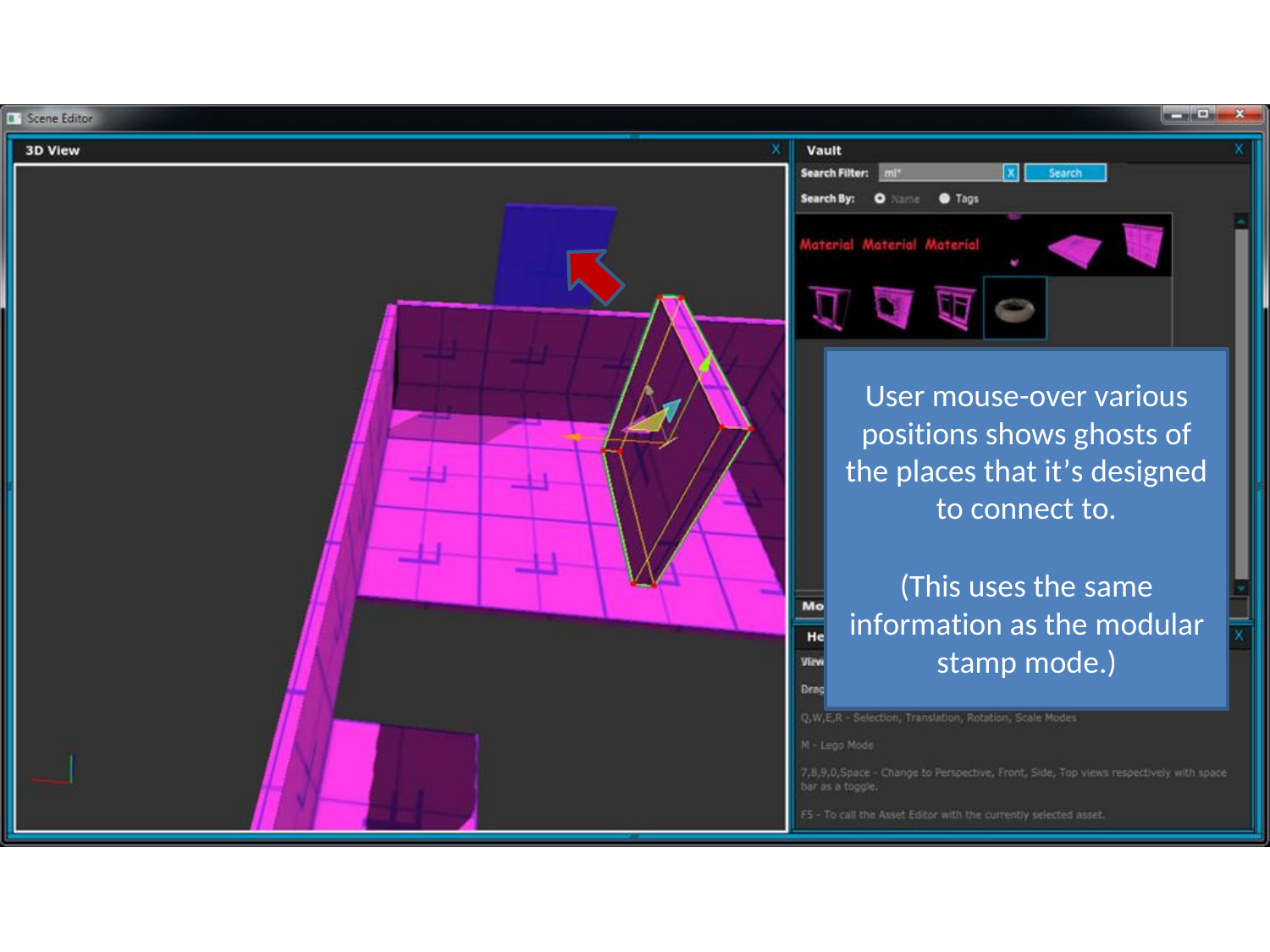

User mouse-over various positions shows ghosts of the places that it’s designed to connect to.
(This uses the same information as the modular stamp mode.)